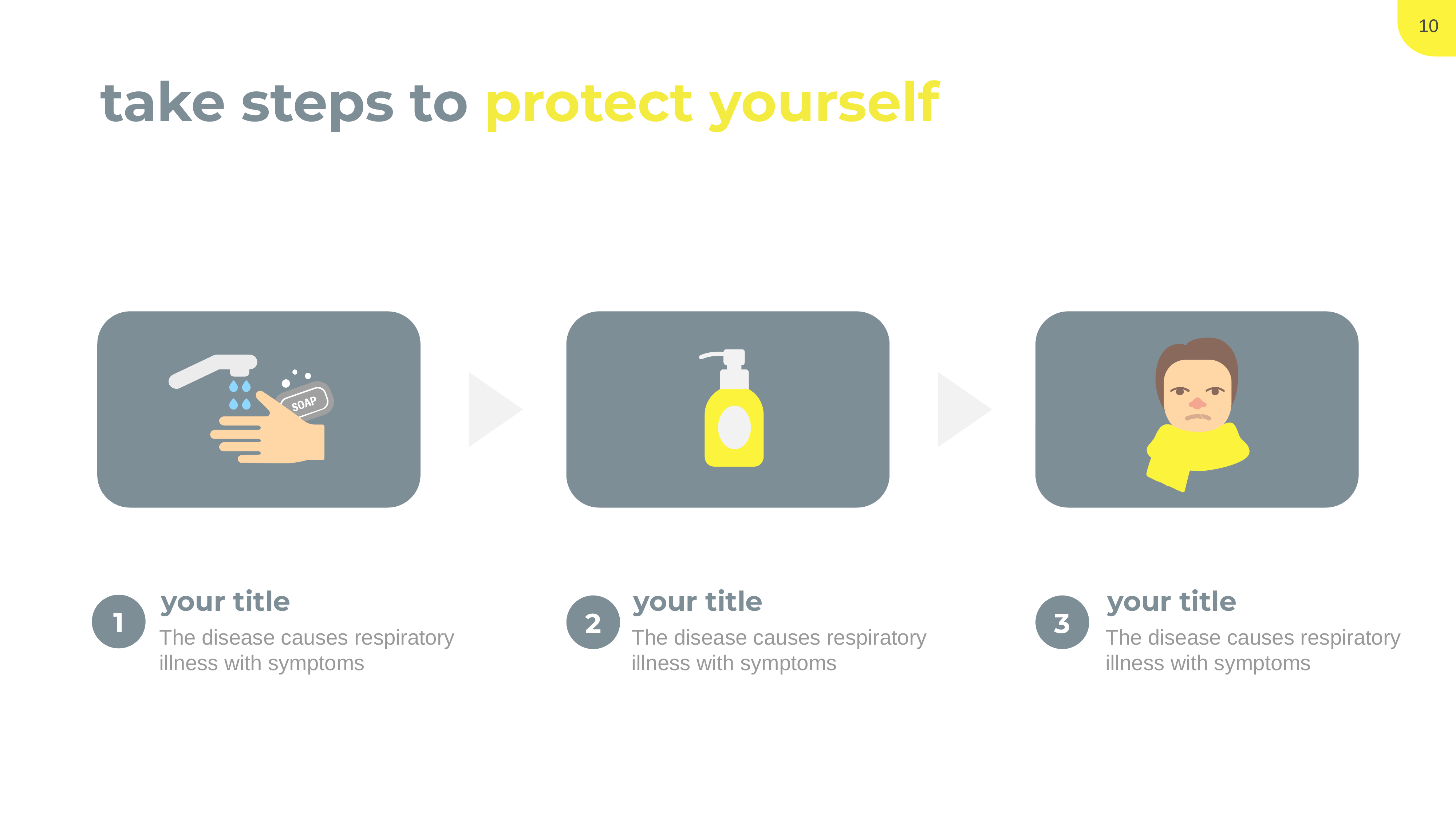

take steps to protect yourself

your title
The disease causes respiratory illness with symptoms
your title
The disease causes respiratory illness with symptoms
your title
The disease causes respiratory illness with symptoms
1
2
3